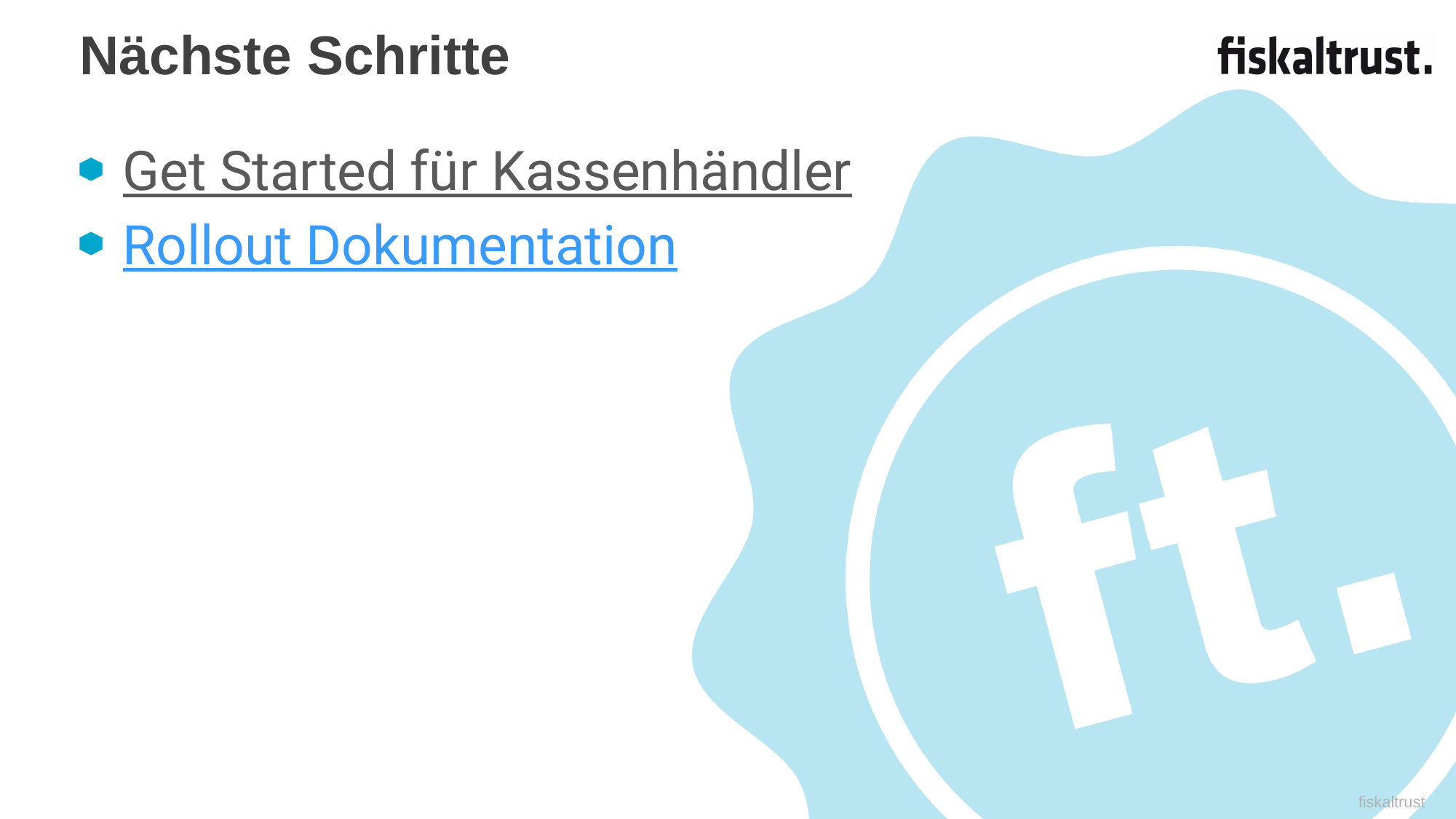

# Nächste Schritte
Get Started für Kassenhändler​
Rollout Dokumentation
fiskaltrust